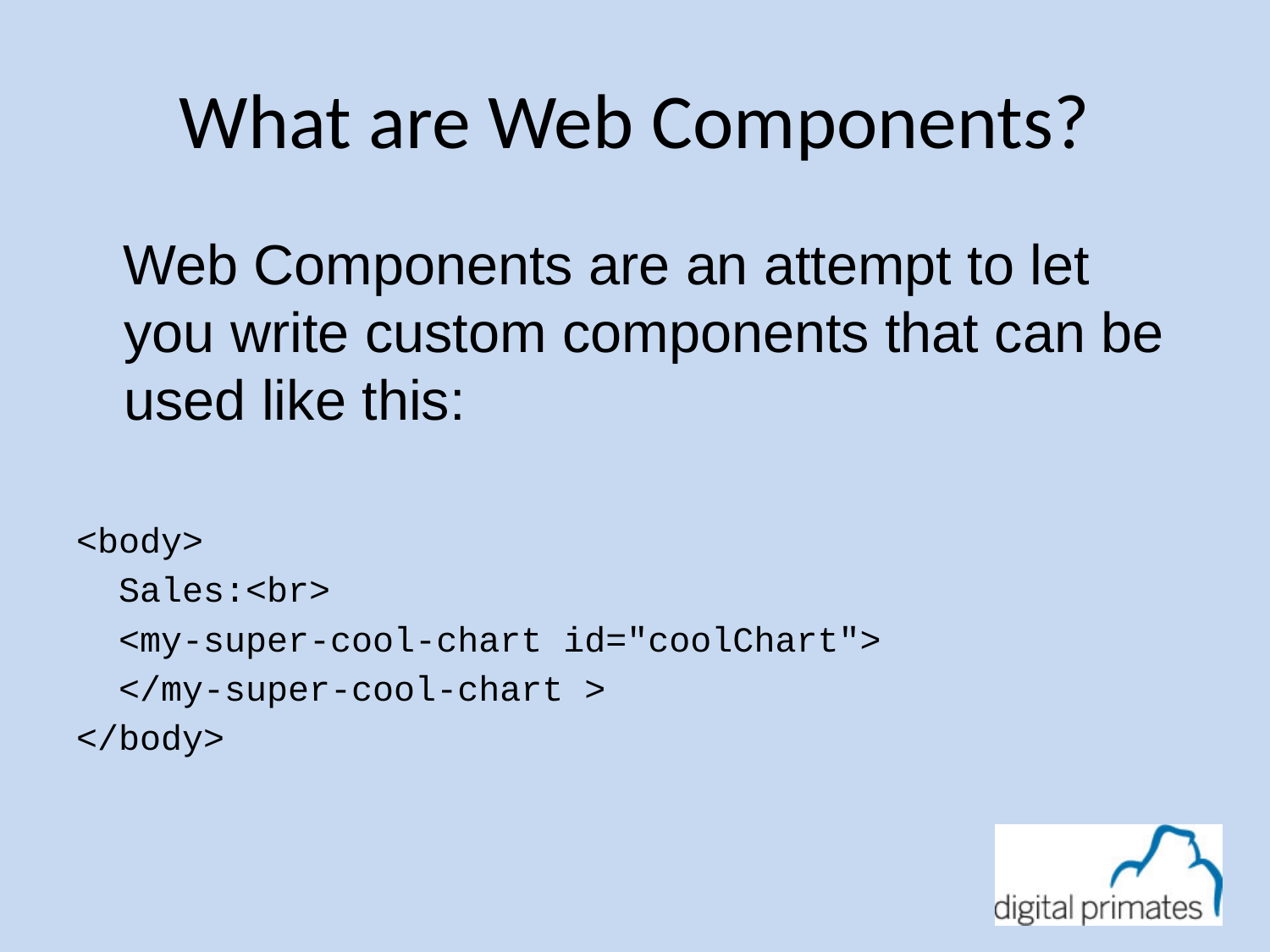

# What are Web Components?
   Web Components are an attempt to let you write custom components that can be used like this:

<body>
  Sales:<br>
  <my-super-cool-chart id="coolChart">
  </my-super-cool-chart >
</body>